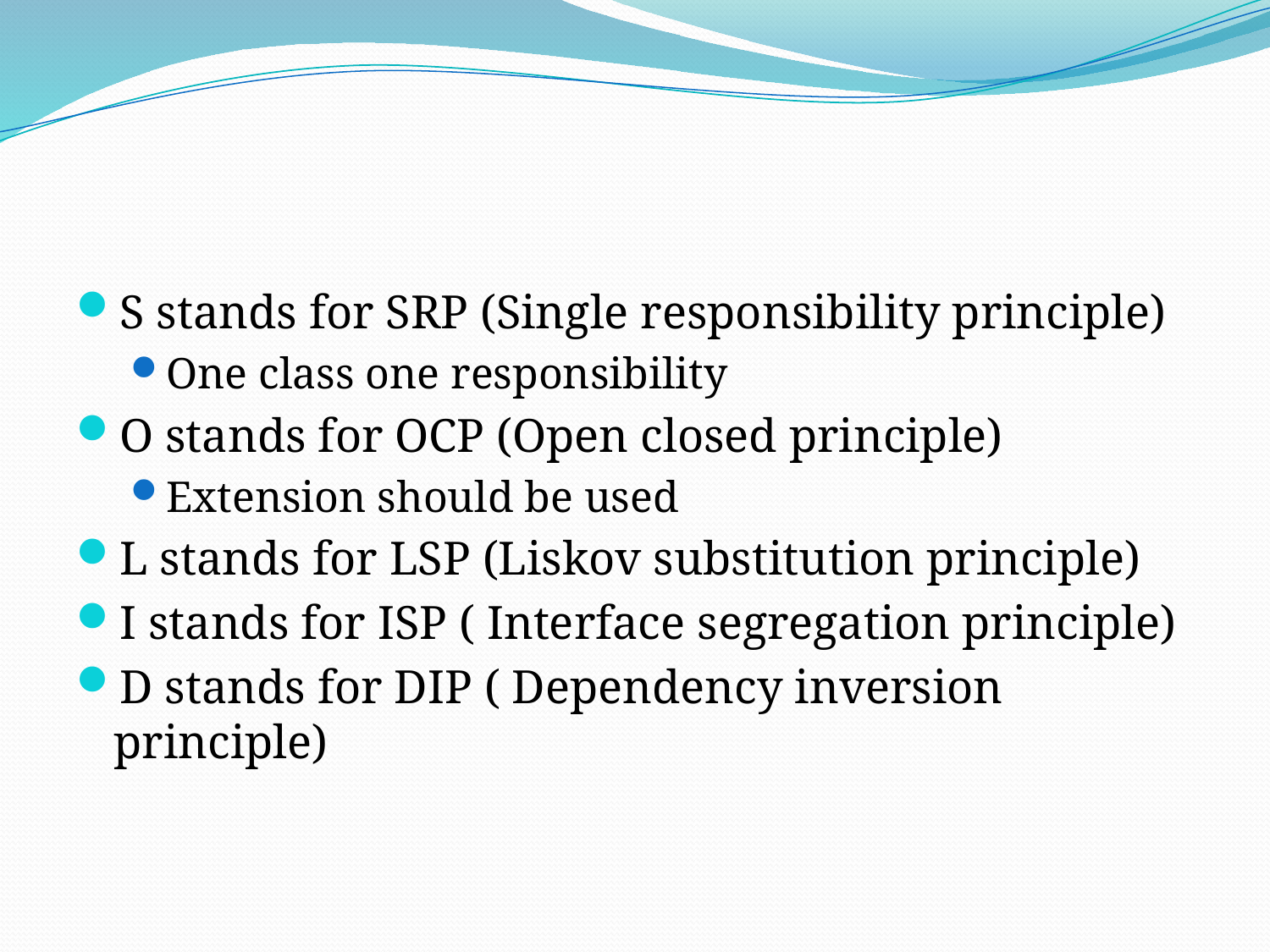

#
S stands for SRP (Single responsibility principle)
One class one responsibility
O stands for OCP (Open closed principle)
Extension should be used
L stands for LSP (Liskov substitution principle)
I stands for ISP ( Interface segregation principle)
D stands for DIP ( Dependency inversion principle)